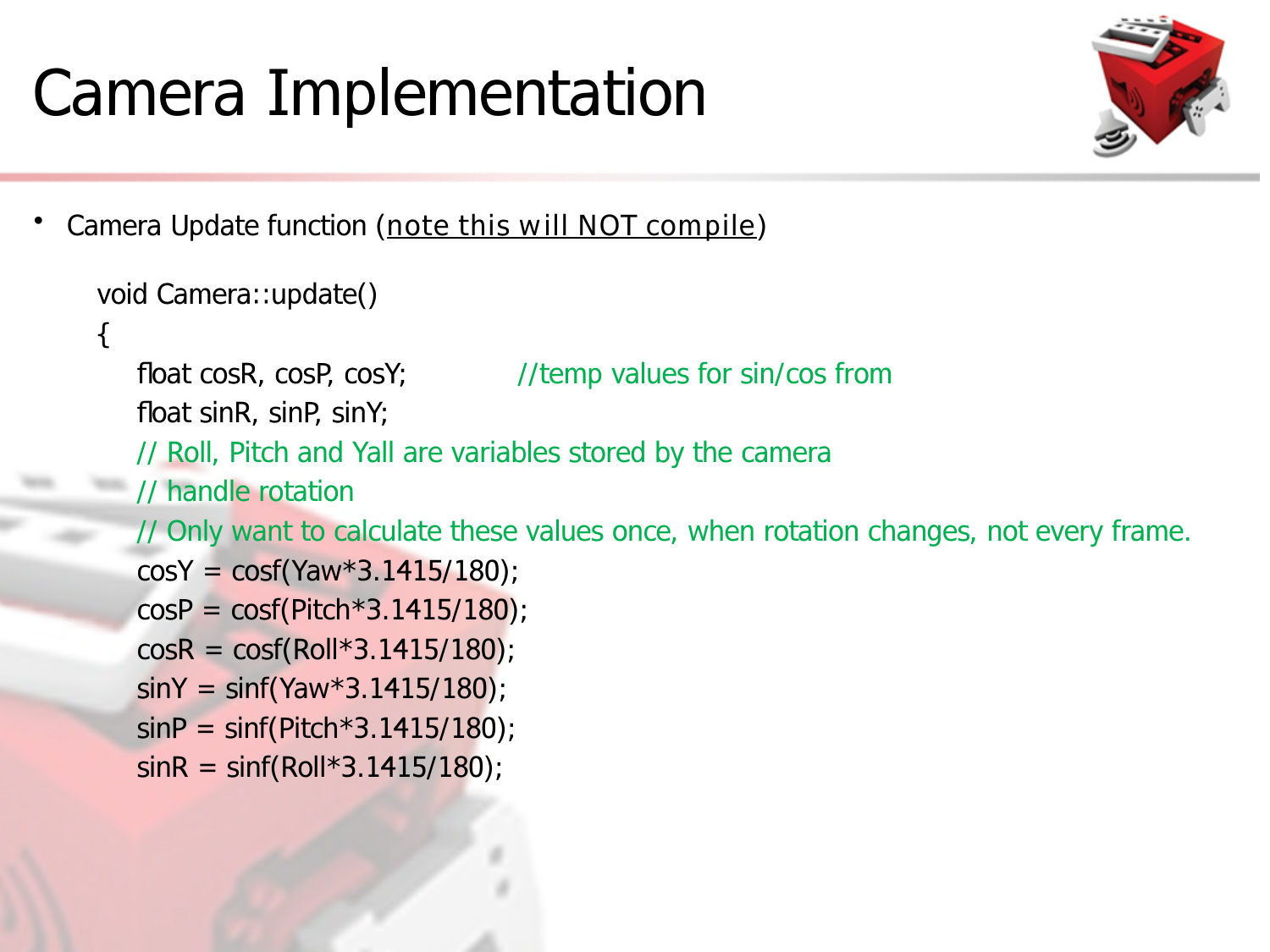

# Camera Implementation
Camera Update function (note this will NOT compile)

void Camera::update()
{
	float cosR, cosP, cosY;	//temp values for sin/cos from
	float sinR, sinP, sinY;
	// Roll, Pitch and Yall are variables stored by the camera
	// handle rotation
	// Only want to calculate these values once, when rotation changes, not every frame.
	cosY = cosf(Yaw*3.1415/180);
	cosP = cosf(Pitch*3.1415/180);
	cosR = cosf(Roll*3.1415/180);
	sinY = sinf(Yaw*3.1415/180);
	sinP = sinf(Pitch*3.1415/180);
	sinR = sinf(Roll*3.1415/180);